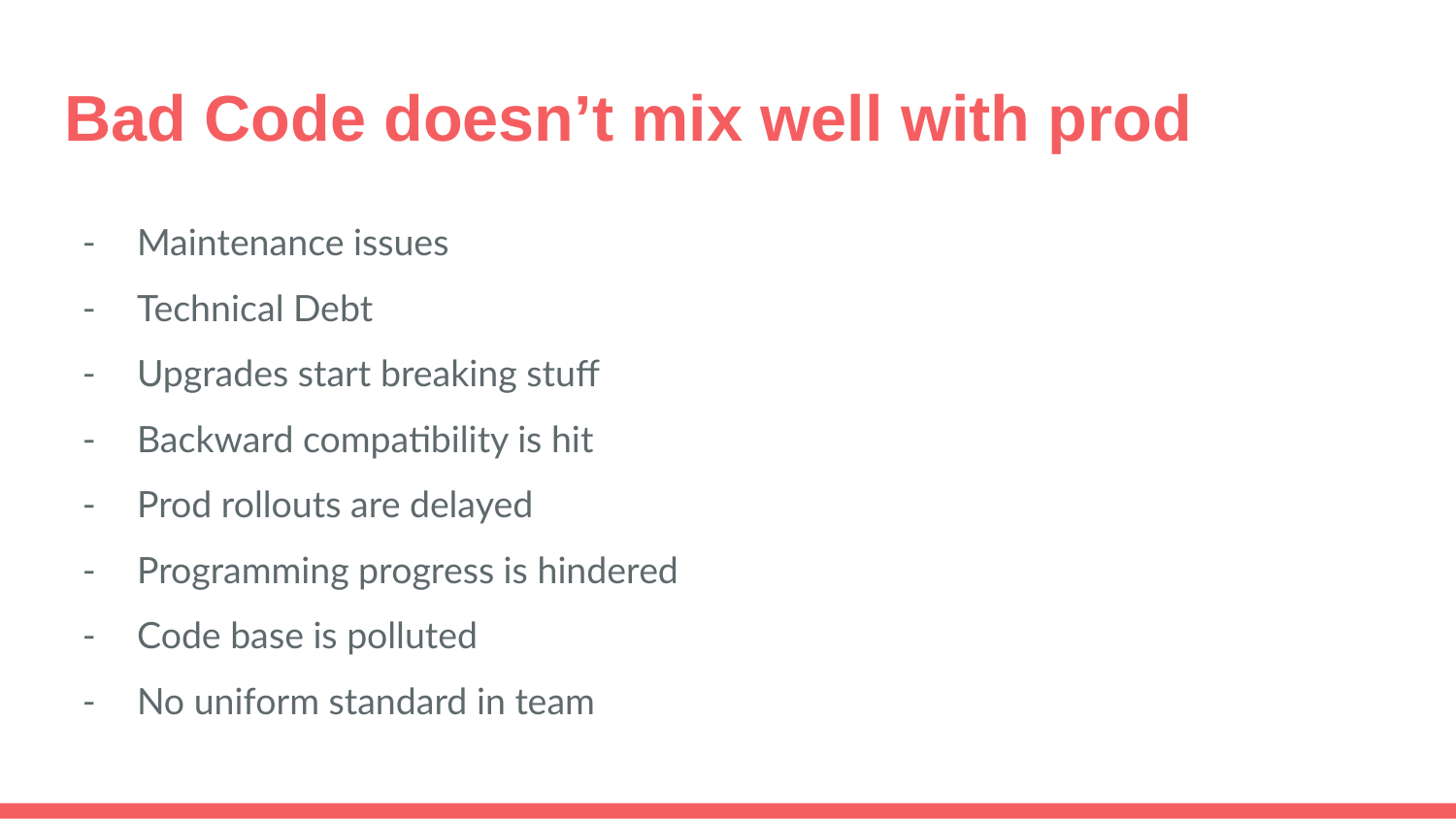

# Bad Code doesn’t mix well with prod
Maintenance issues
Technical Debt
Upgrades start breaking stuff
Backward compatibility is hit
Prod rollouts are delayed
Programming progress is hindered
Code base is polluted
No uniform standard in team